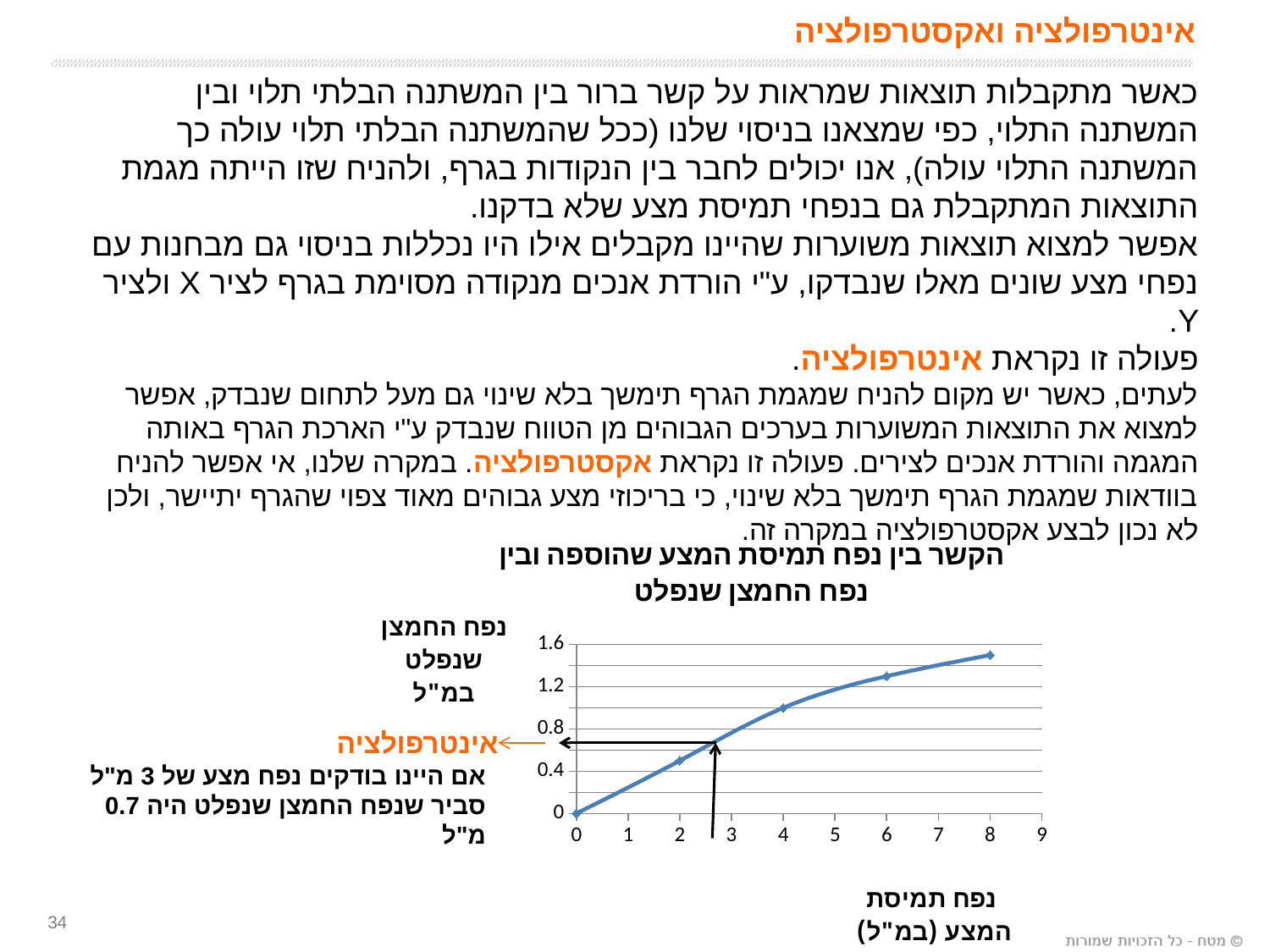

# אינטרפולציה ואקסטרפולציה

כאשר מתקבלות תוצאות שמראות על קשר ברור בין המשתנה הבלתי תלוי ובין המשתנה התלוי, כפי שמצאנו בניסוי שלנו (ככל שהמשתנה הבלתי תלוי עולה כך המשתנה התלוי עולה), אנו יכולים לחבר בין הנקודות בגרף, ולהניח שזו הייתה מגמת התוצאות המתקבלת גם בנפחי תמיסת מצע שלא בדקנו.
אפשר למצוא תוצאות משוערות שהיינו מקבלים אילו היו נכללות בניסוי גם מבחנות עם נפחי מצע שונים מאלו שנבדקו, ע"י הורדת אנכים מנקודה מסוימת בגרף לציר X ולציר Y.
פעולה זו נקראת אינטרפולציה.
לעתים, כאשר יש מקום להניח שמגמת הגרף תימשך בלא שינוי גם מעל לתחום שנבדק, אפשר למצוא את התוצאות המשוערות בערכים הגבוהים מן הטווח שנבדק ע"י הארכת הגרף באותה המגמה והורדת אנכים לצירים. פעולה זו נקראת אקסטרפולציה. במקרה שלנו, אי אפשר להניח בוודאות שמגמת הגרף תימשך בלא שינוי, כי בריכוזי מצע גבוהים מאוד צפוי שהגרף יתיישר, ולכן לא נכון לבצע אקסטרפולציה במקרה זה.

### Chart: הקשר בין נפח תמיסת המצע שהוספה ובין נפח החמצן שנפלט

| Category | נפח החמצן שנפלט (מ"ל)* |
|---|---|
אינטרפולציה
אם היינו בודקים נפח מצע של 3 מ"ל סביר שנפח החמצן שנפלט היה 0.7 מ"ל
34